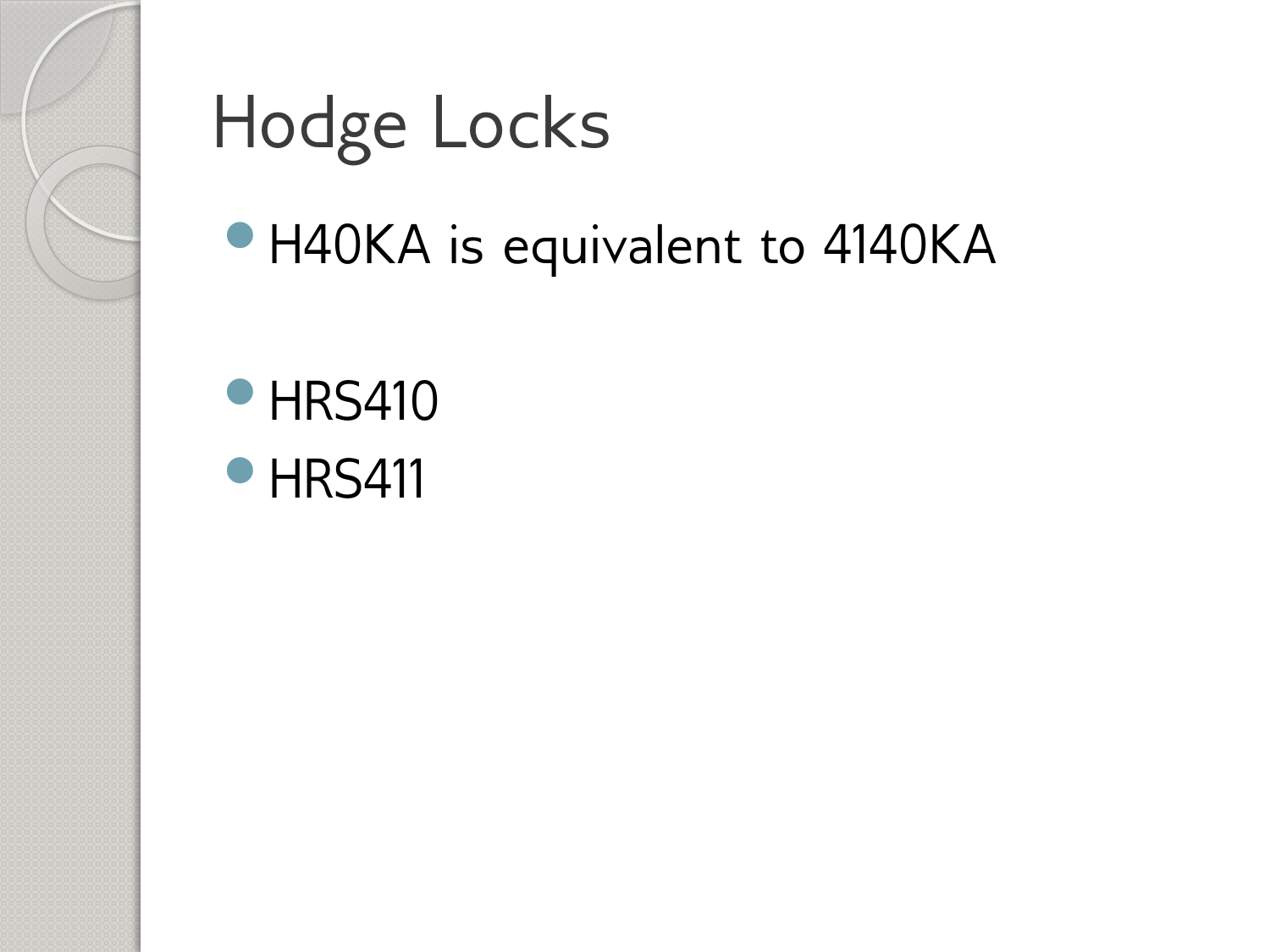

# Hodge Locks
H40KA is equivalent to 4140KA

HRS410
HRS411